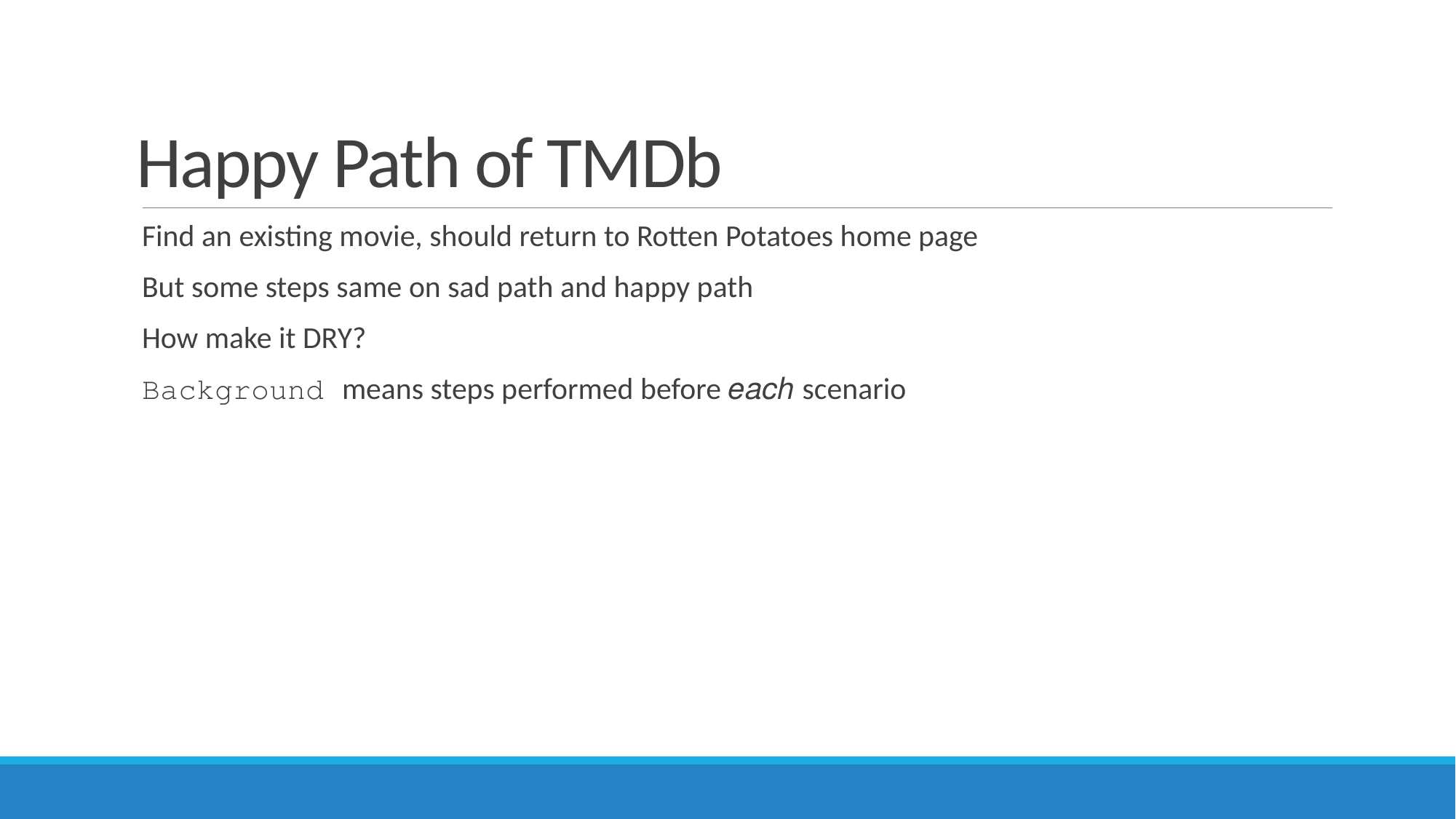

# Happy Path of TMDb
Find an existing movie, should return to Rotten Potatoes home page
But some steps same on sad path and happy path
How make it DRY?
Background means steps performed before each scenario